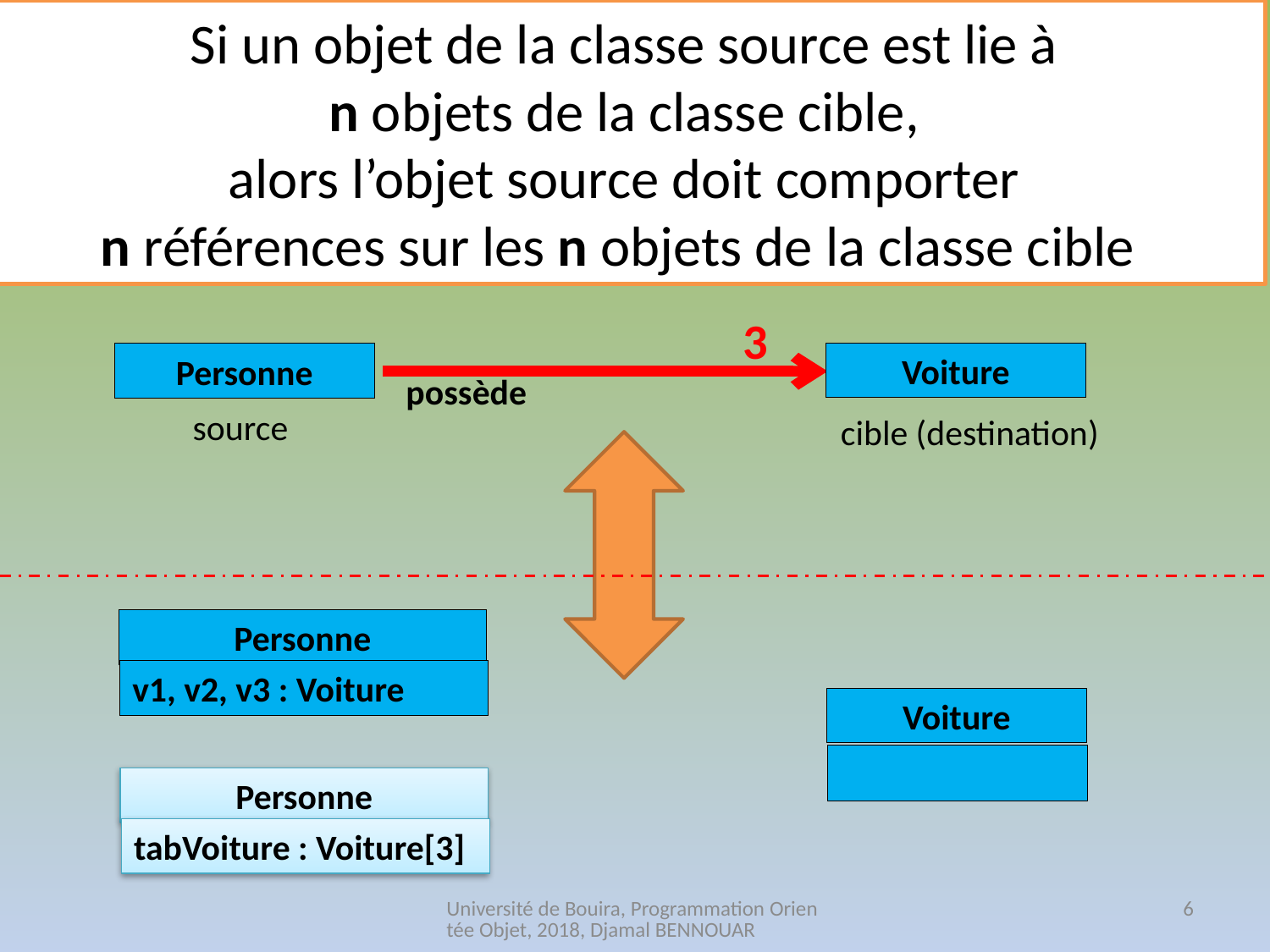

Si un objet de la classe source est lie à
n objets de la classe cible,
alors l’objet source doit comporter
n références sur les n objets de la classe cible
3
Voiture
Personne
possède
source
cible (destination)

Personne
v1, v2, v3 : Voiture
Voiture

Personne
tabVoiture : Voiture[3]
Université de Bouira, Programmation Orientée Objet, 2018, Djamal BENNOUAR
6